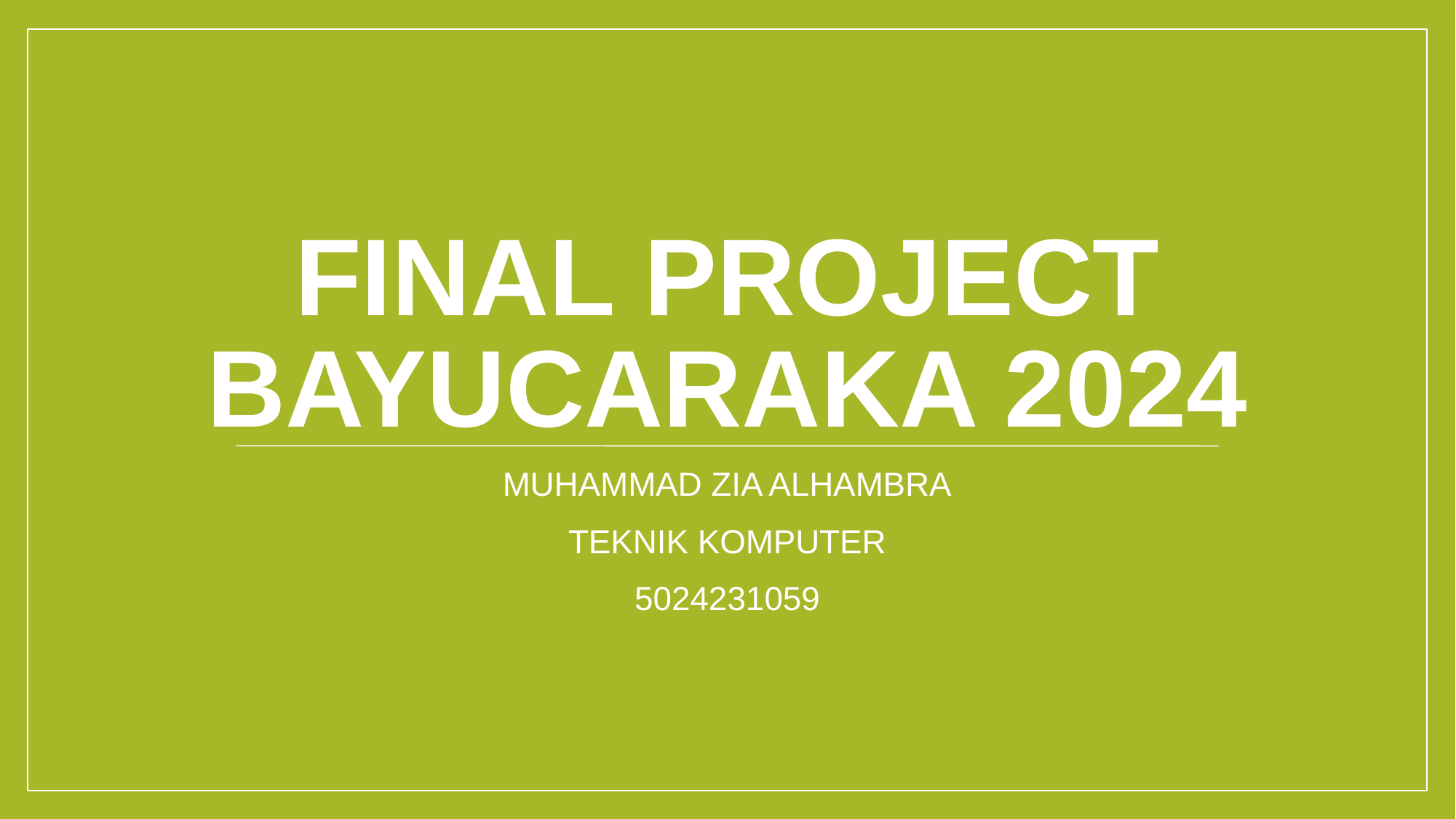

FINAL PROJECT BAYUCARAKA 2024
MUHAMMAD ZIA ALHAMBRA
TEKNIK KOMPUTER
5024231059